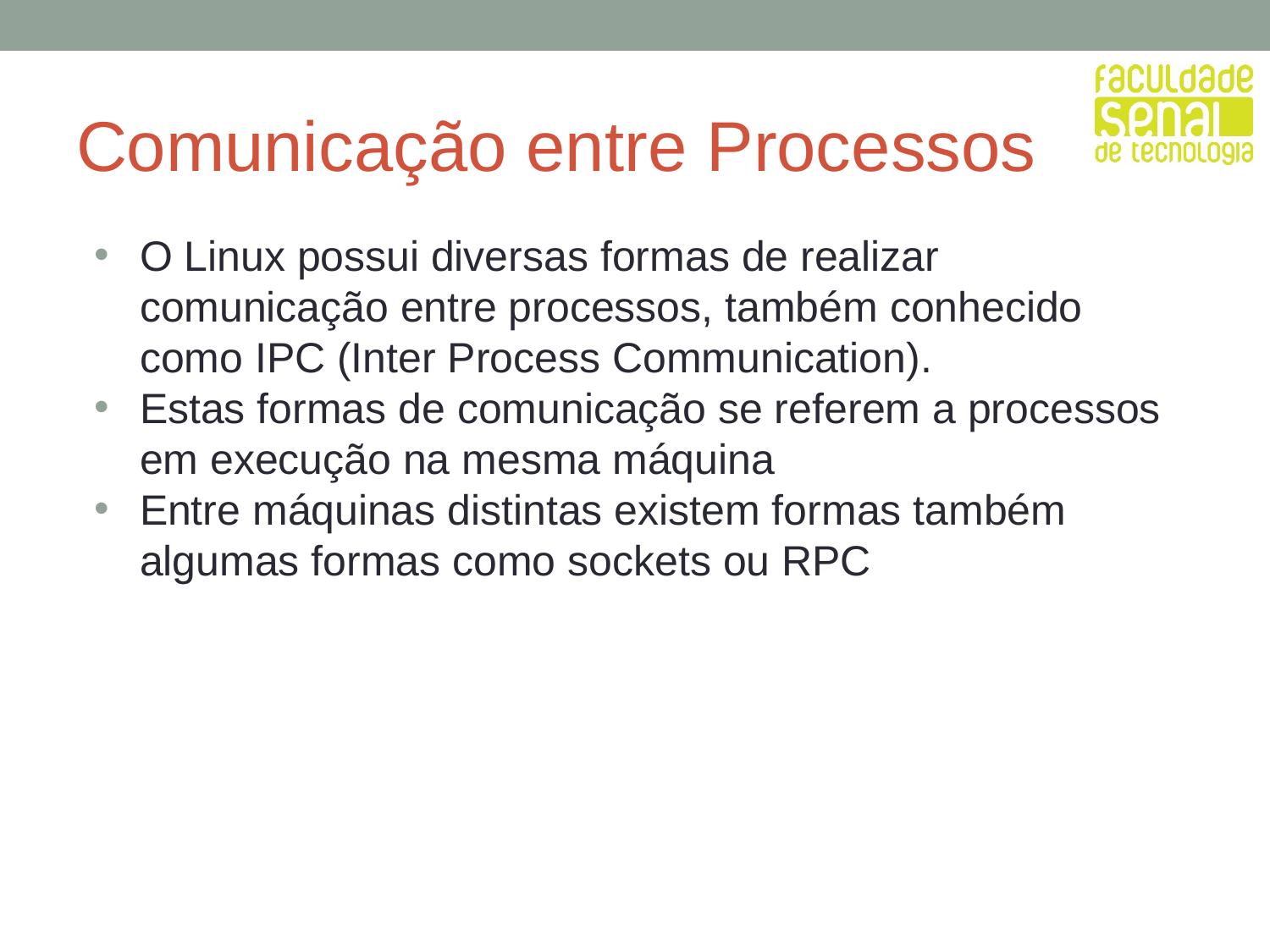

# Comunicação entre Processos
O Linux possui diversas formas de realizar comunicação entre processos, também conhecido como IPC (Inter Process Communication).
Estas formas de comunicação se referem a processos em execução na mesma máquina
Entre máquinas distintas existem formas também algumas formas como sockets ou RPC